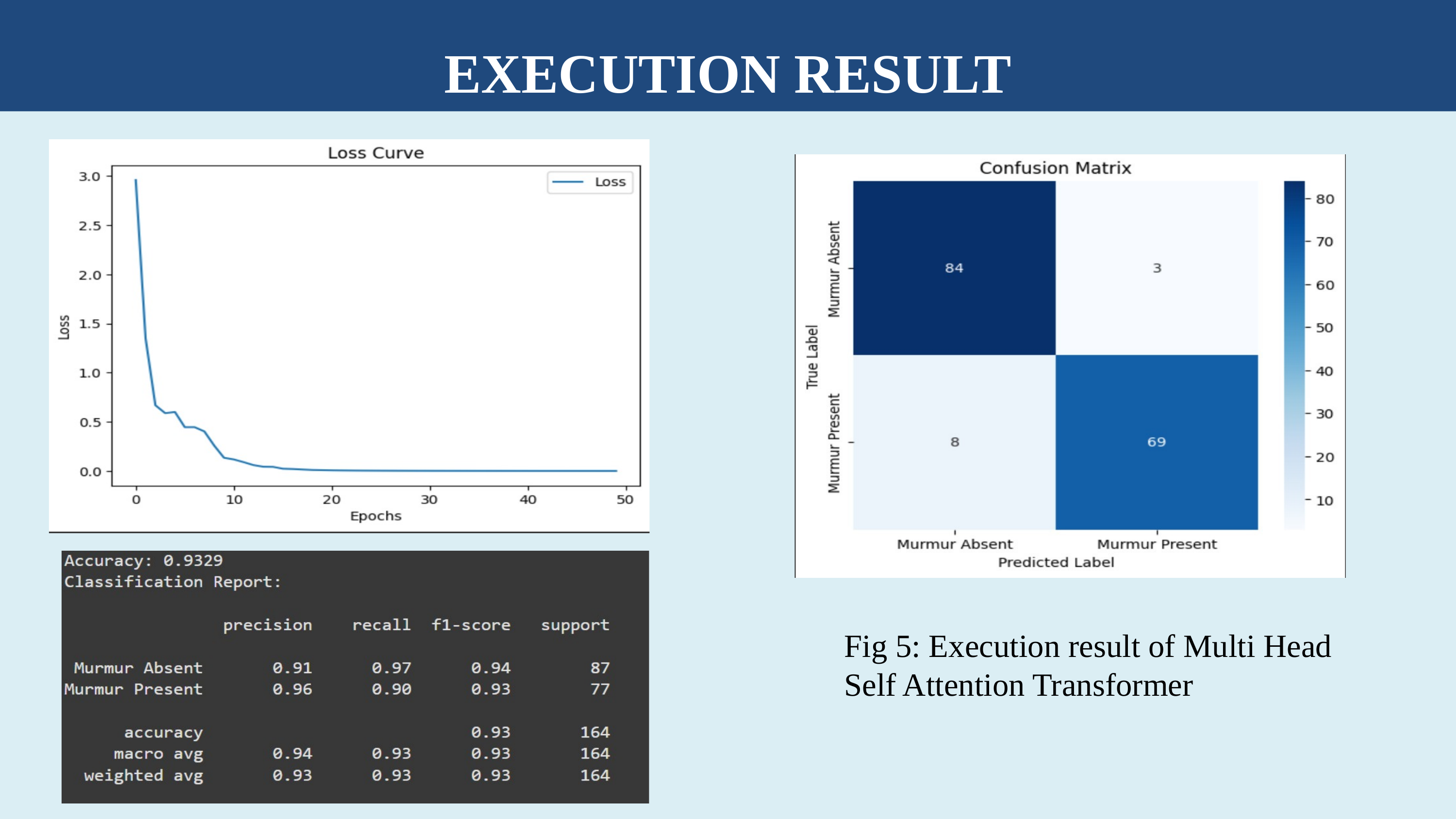

EXECUTION RESULT

Fig 5: Execution result of Multi Head Self Attention Transformer